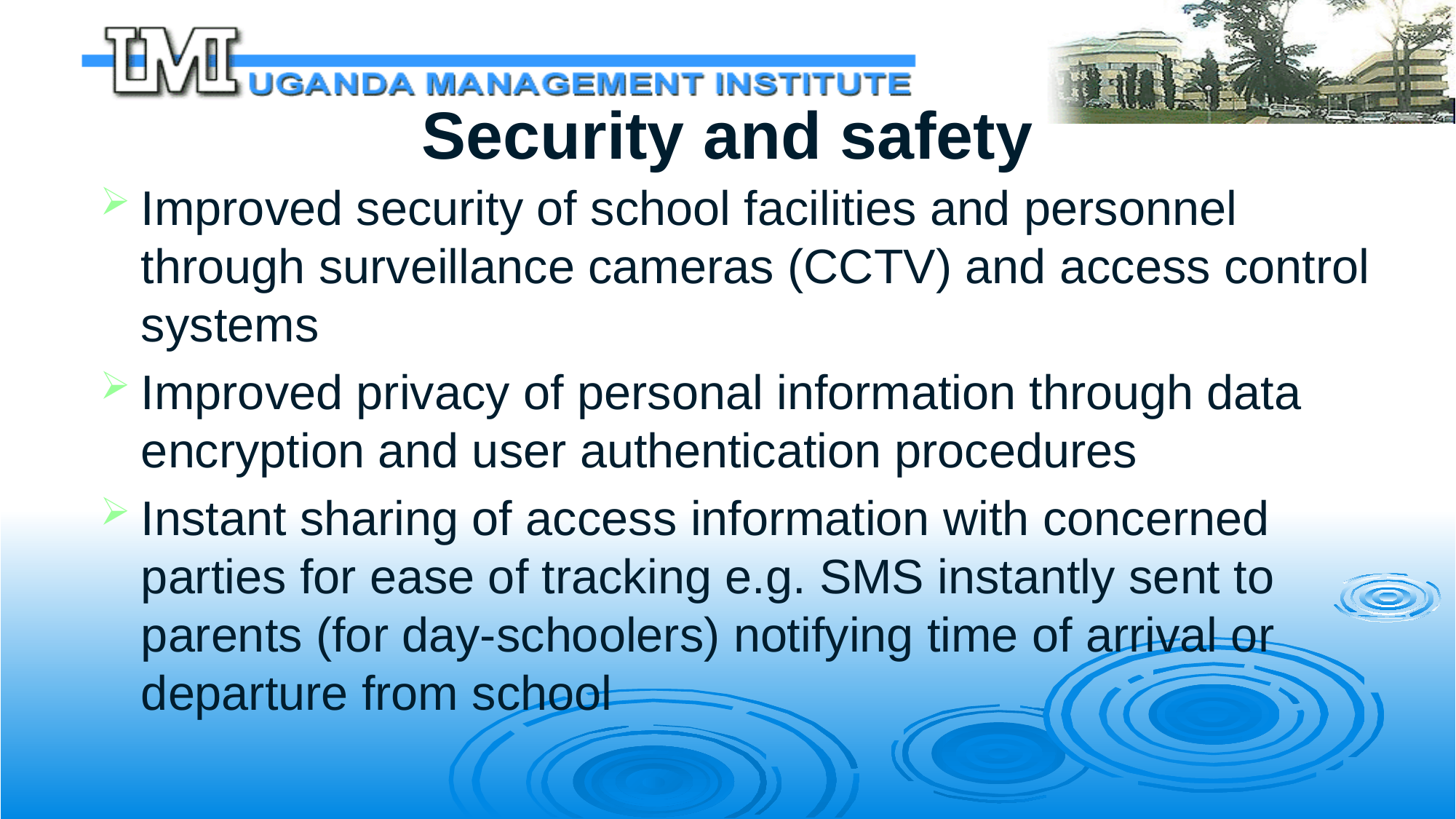

# Security and safety
Improved security of school facilities and personnel through surveillance cameras (CCTV) and access control systems
Improved privacy of personal information through data encryption and user authentication procedures
Instant sharing of access information with concerned parties for ease of tracking e.g. SMS instantly sent to parents (for day-schoolers) notifying time of arrival or departure from school